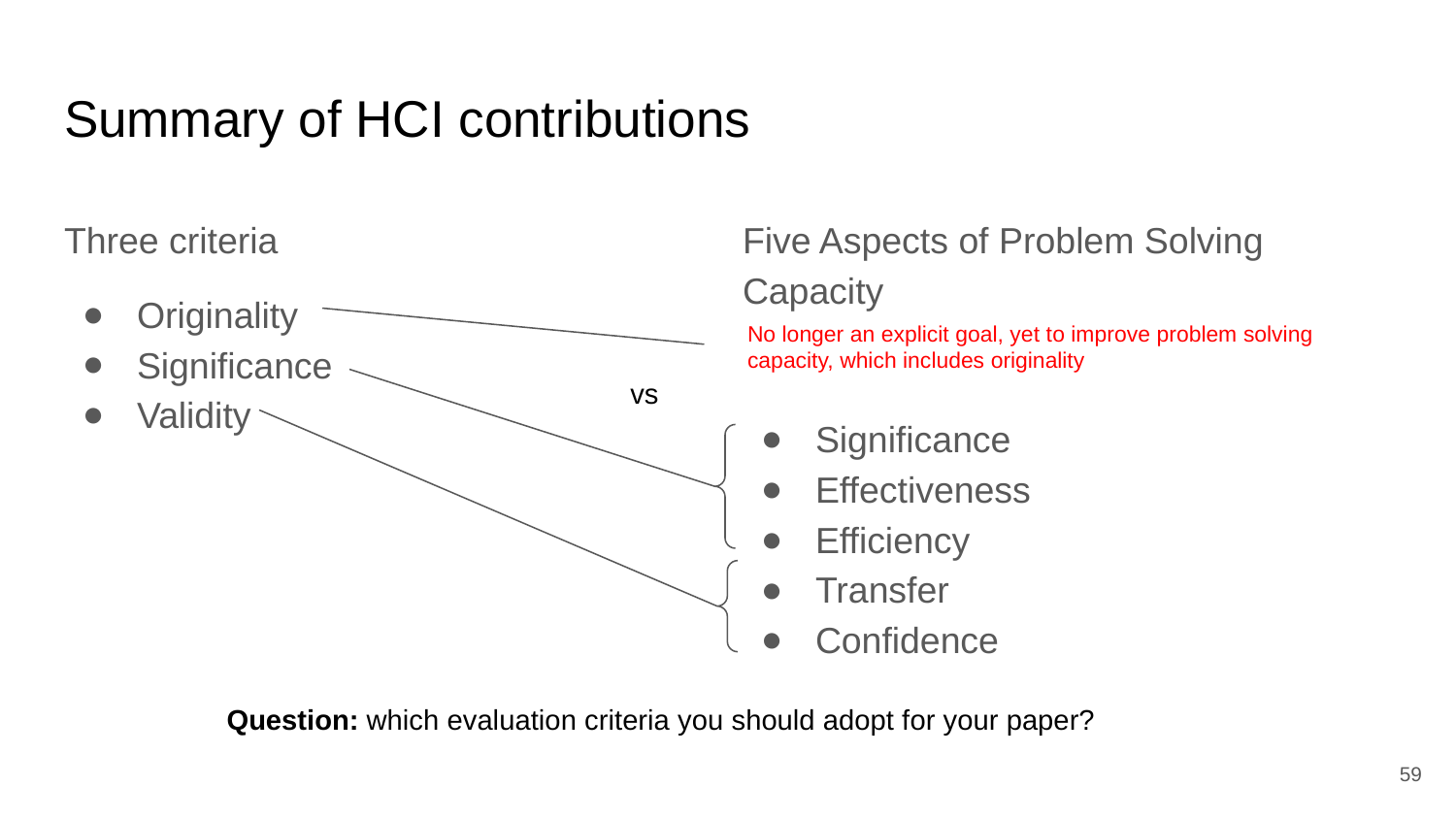

# Summary of HCI contributions
Three criteria
Originality
Significance
Validity
Five Aspects of Problem Solving Capacity

Significance
Effectiveness
Efficiency
Transfer
Confidence
No longer an explicit goal, yet to improve problem solving capacity, which includes originality
vs

Question: which evaluation criteria you should adopt for your paper?
59